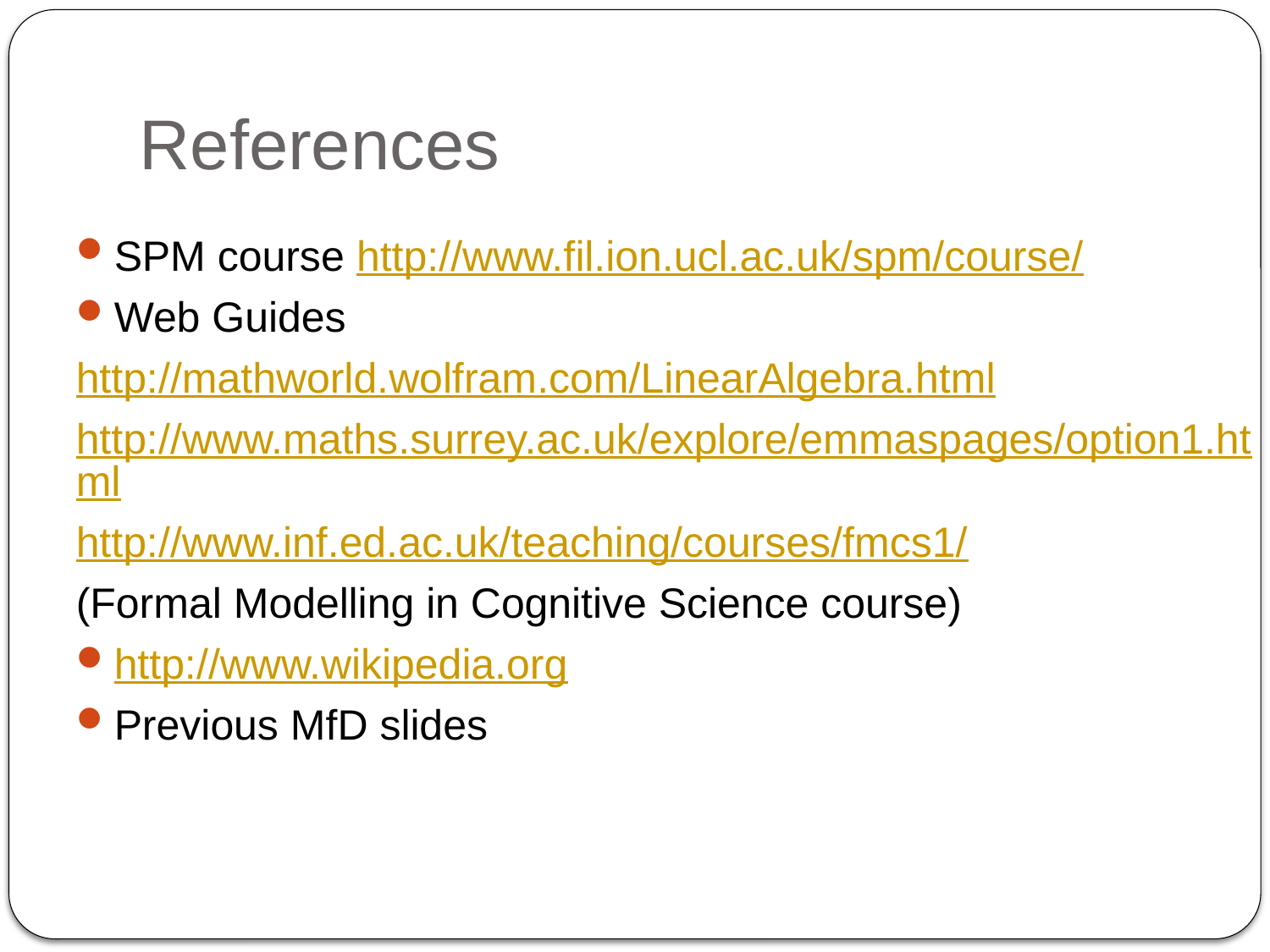

# References
SPM course http://www.fil.ion.ucl.ac.uk/spm/course/
Web Guides
http://mathworld.wolfram.com/LinearAlgebra.html
http://www.maths.surrey.ac.uk/explore/emmaspages/option1.html
http://www.inf.ed.ac.uk/teaching/courses/fmcs1/
(Formal Modelling in Cognitive Science course)
http://www.wikipedia.org
Previous MfD slides